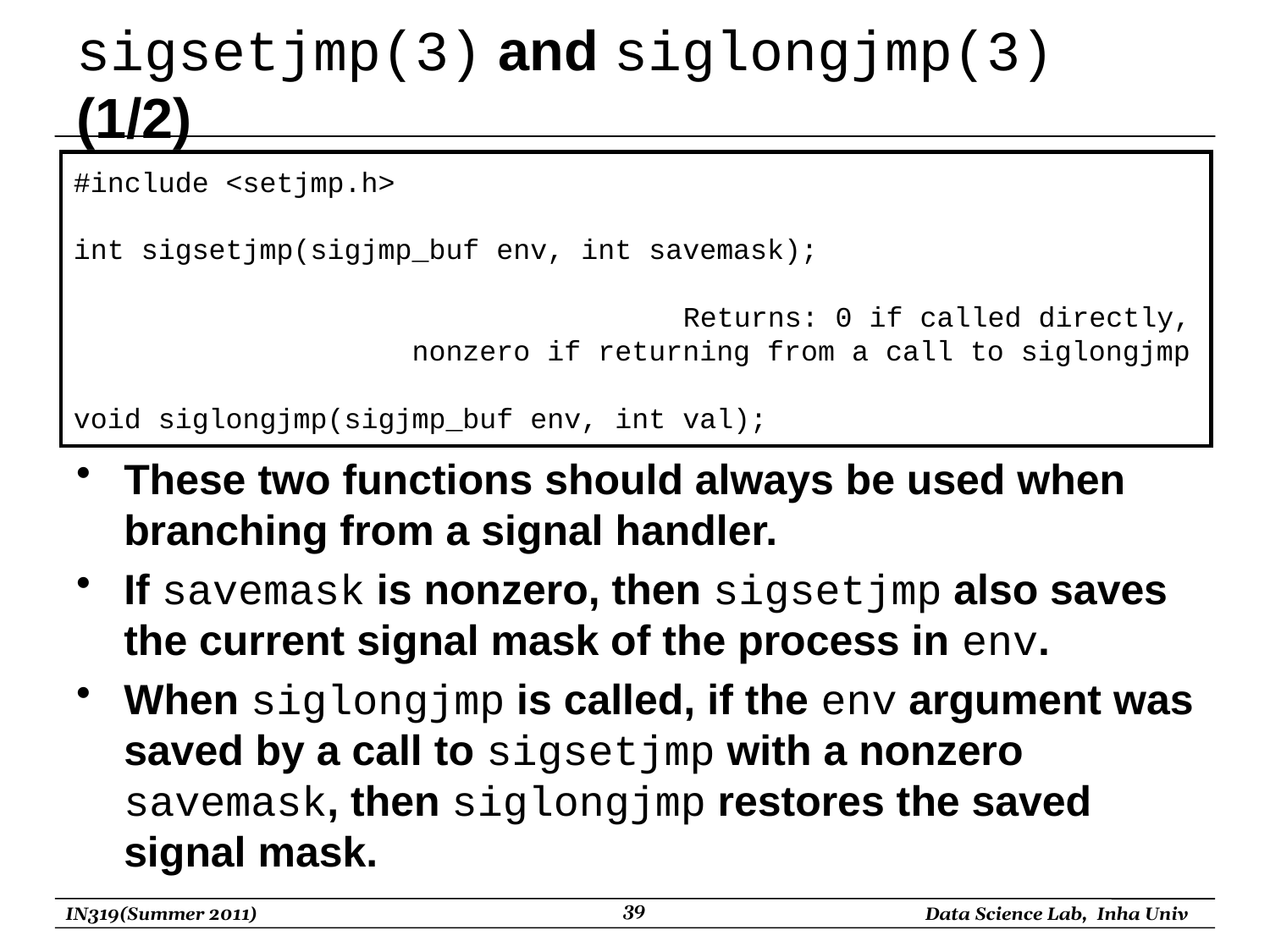

# sigsetjmp(3) and siglongjmp(3) (1/2)
#include <setjmp.h>

int sigsetjmp(sigjmp_buf env, int savemask);

				      Returns: 0 if called directly,
                    nonzero if returning from a call to siglongjmp

void siglongjmp(sigjmp_buf env, int val);
These two functions should always be used when branching from a signal handler.
If savemask is nonzero, then sigsetjmp also saves the current signal mask of the process in env.
When siglongjmp is called, if the env argument was saved by a call to sigsetjmp with a nonzero savemask, then siglongjmp restores the saved signal mask.
39